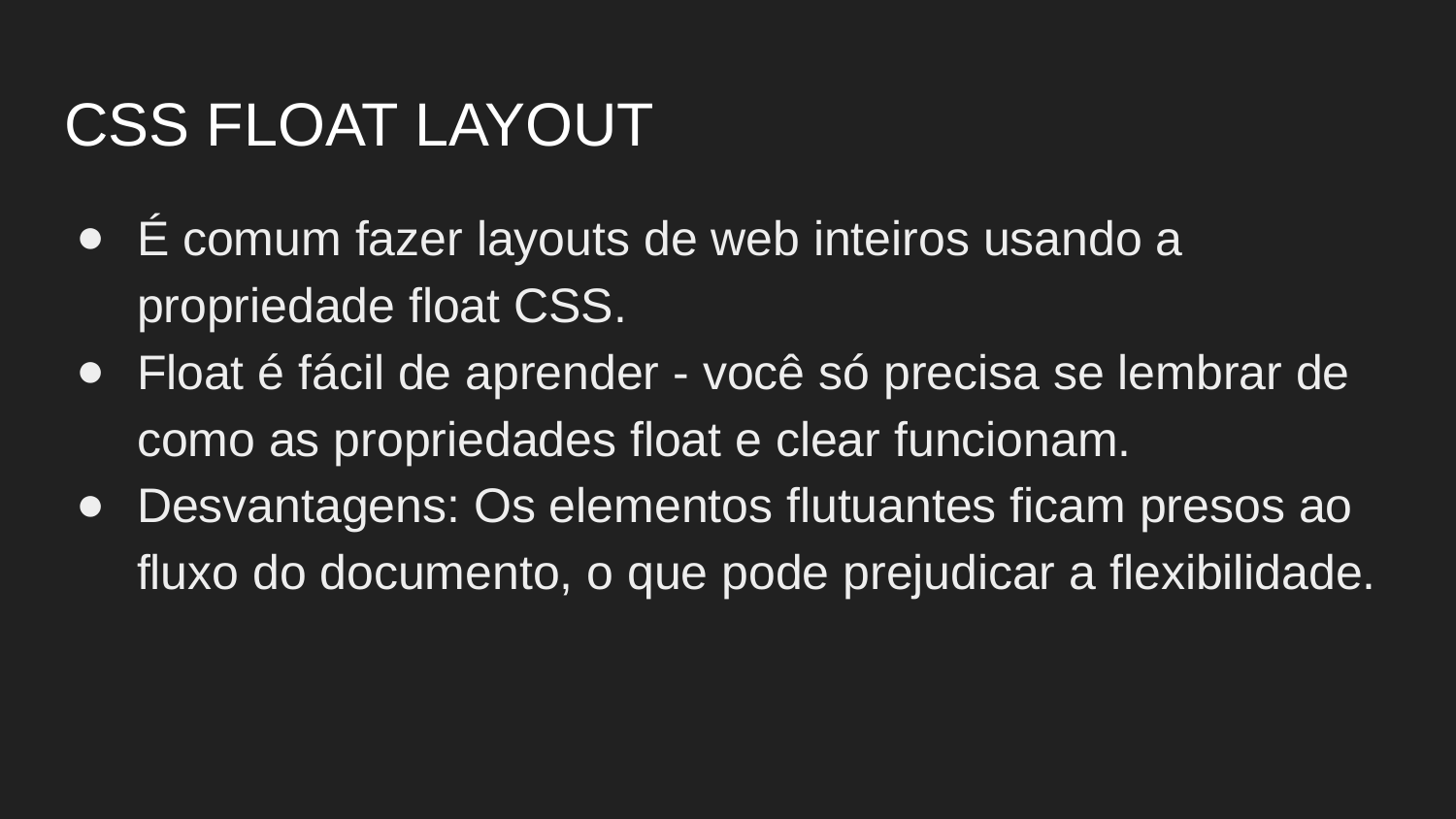

# CSS FLOAT LAYOUT
É comum fazer layouts de web inteiros usando a propriedade float CSS.
Float é fácil de aprender - você só precisa se lembrar de como as propriedades float e clear funcionam.
Desvantagens: Os elementos flutuantes ficam presos ao fluxo do documento, o que pode prejudicar a flexibilidade.